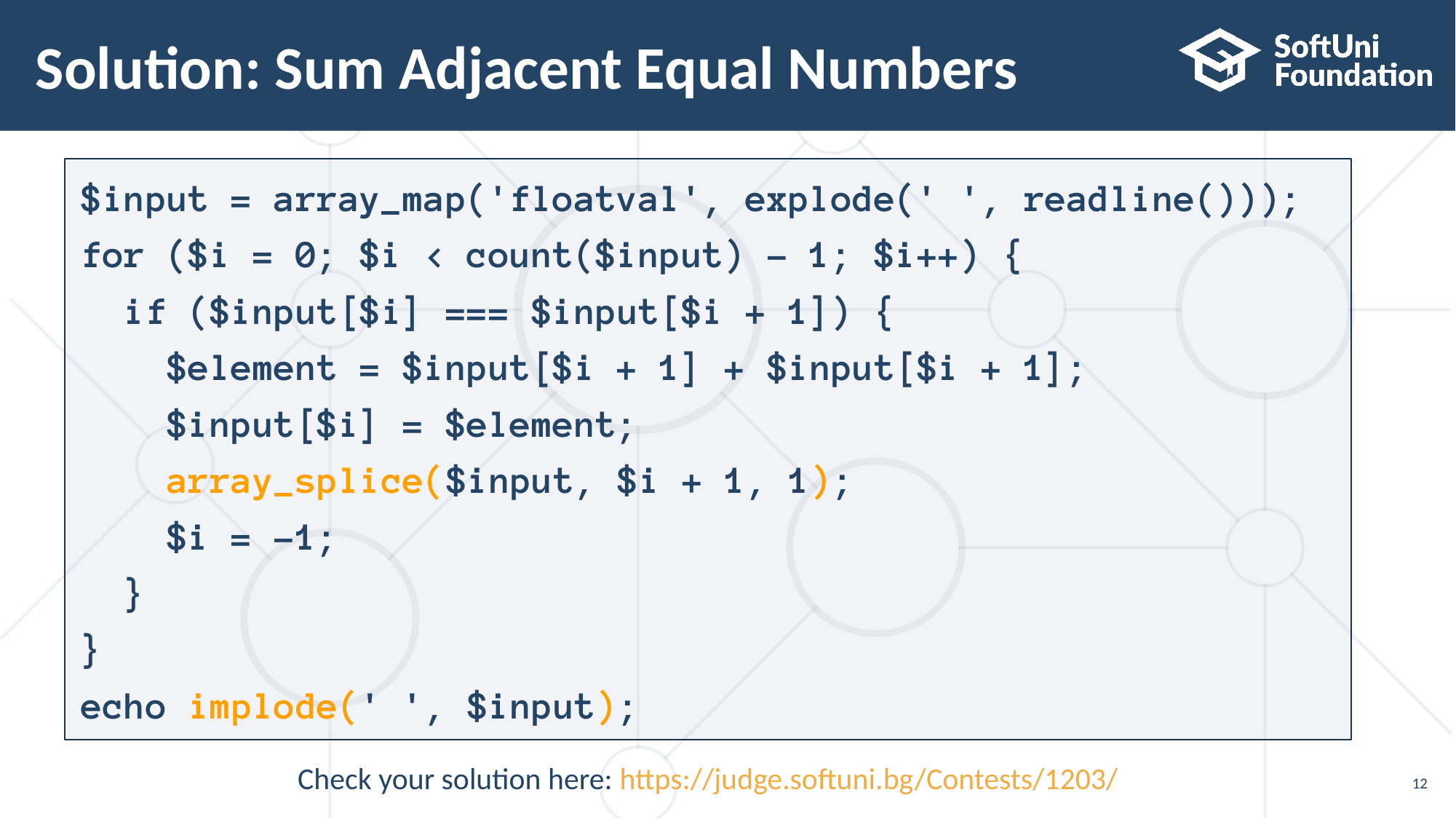

# Solution: Sum Adjacent Equal Numbers
$input = array_map('floatval', explode(' ', readline()));
for ($i = 0; $i < count($input) - 1; $i++) {
  if ($input[$i] === $input[$i + 1]) {
    $element = $input[$i + 1] + $input[$i + 1];
    $input[$i] = $element;
    array_splice($input, $i + 1, 1);
    $i = -1;
  }
}
echo implode(' ', $input);
Check your solution here: https://judge.softuni.bg/Contests/1203/
12